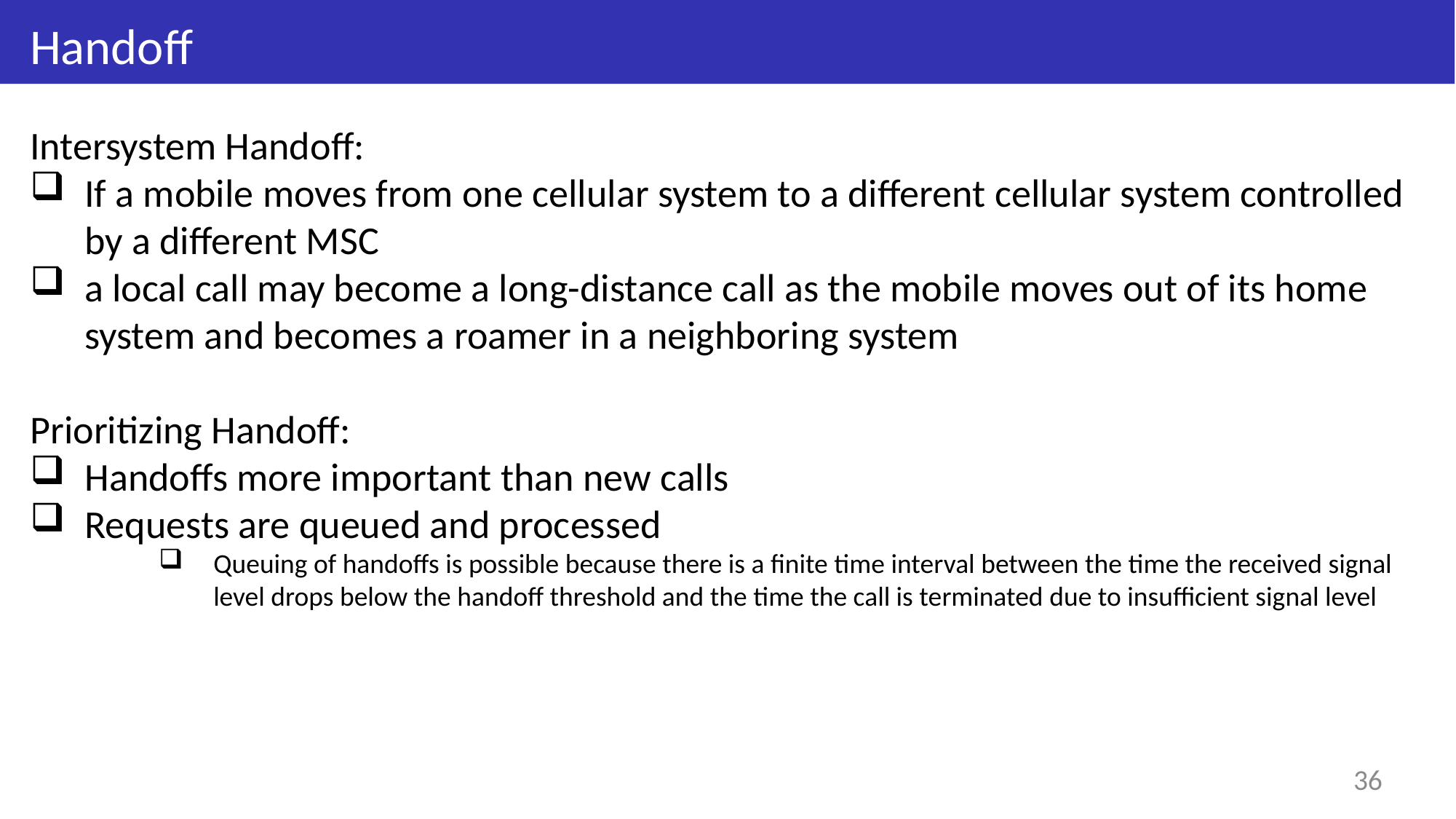

# Handoff
Intersystem Handoff:
If a mobile moves from one cellular system to a different cellular system controlled by a different MSC
a local call may become a long-distance call as the mobile moves out of its home system and becomes a roamer in a neighboring system

Prioritizing Handoff:
Handoffs more important than new calls
Requests are queued and processed
Queuing of handoffs is possible because there is a finite time interval between the time the received signal level drops below the handoff threshold and the time the call is terminated due to insufficient signal level

36